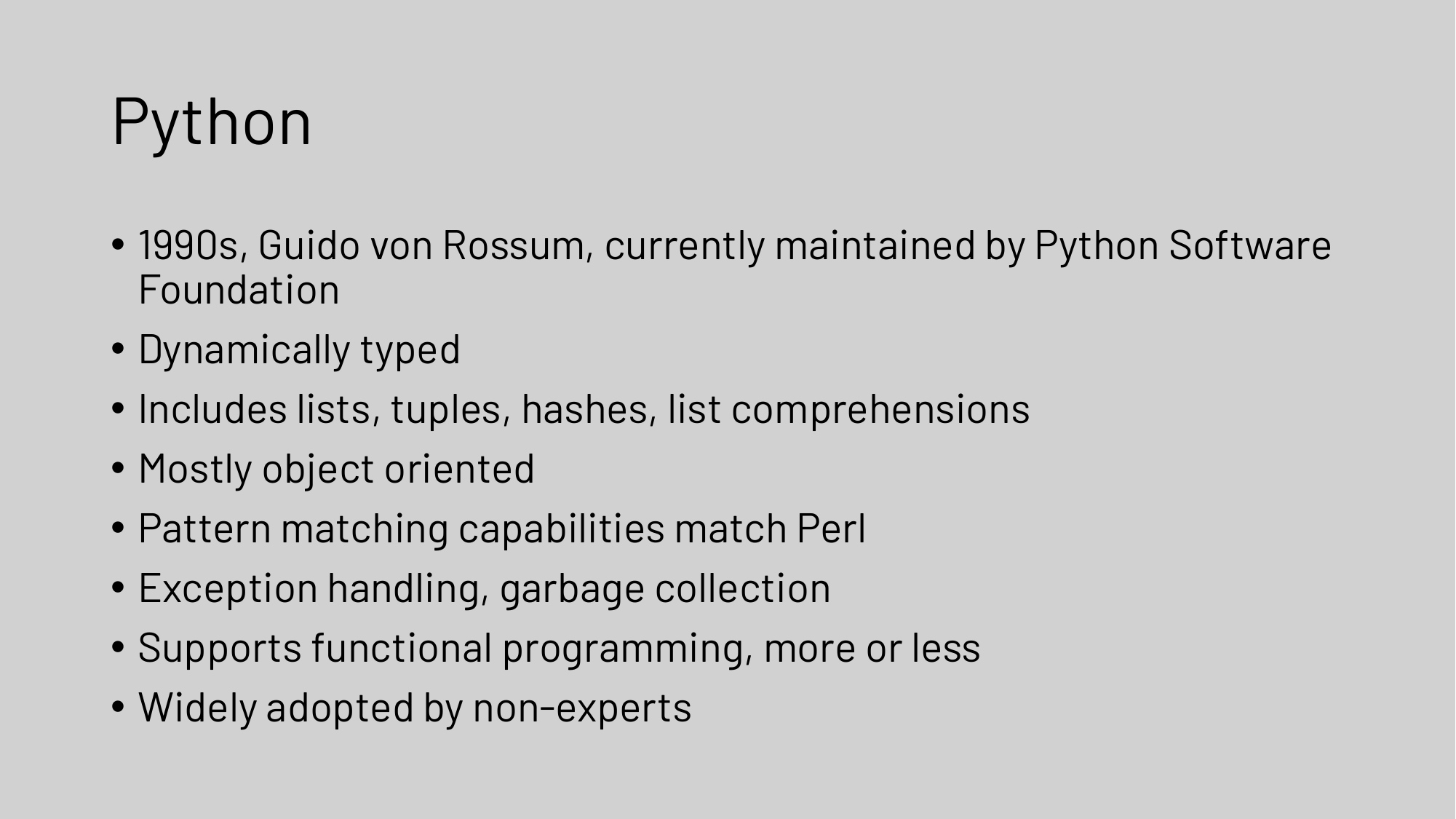

# Python
1990s, Guido von Rossum, currently maintained by Python Software Foundation
Dynamically typed
Includes lists, tuples, hashes, list comprehensions
Mostly object oriented
Pattern matching capabilities match Perl
Exception handling, garbage collection
Supports functional programming, more or less
Widely adopted by non-experts